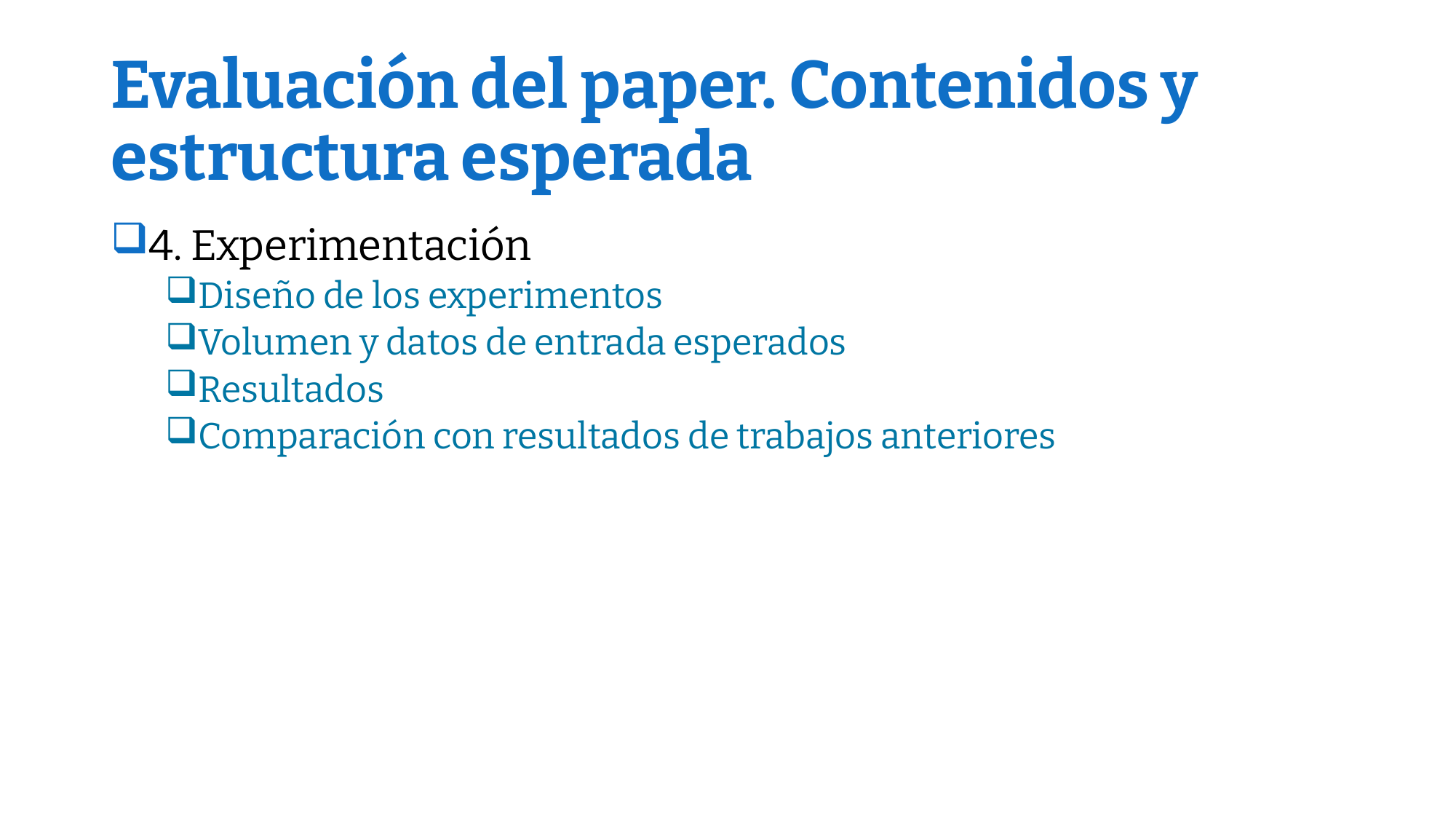

# Evaluación del paper. Contenidos y estructura esperada
4. Experimentación
Diseño de los experimentos
Volumen y datos de entrada esperados
Resultados
Comparación con resultados de trabajos anteriores